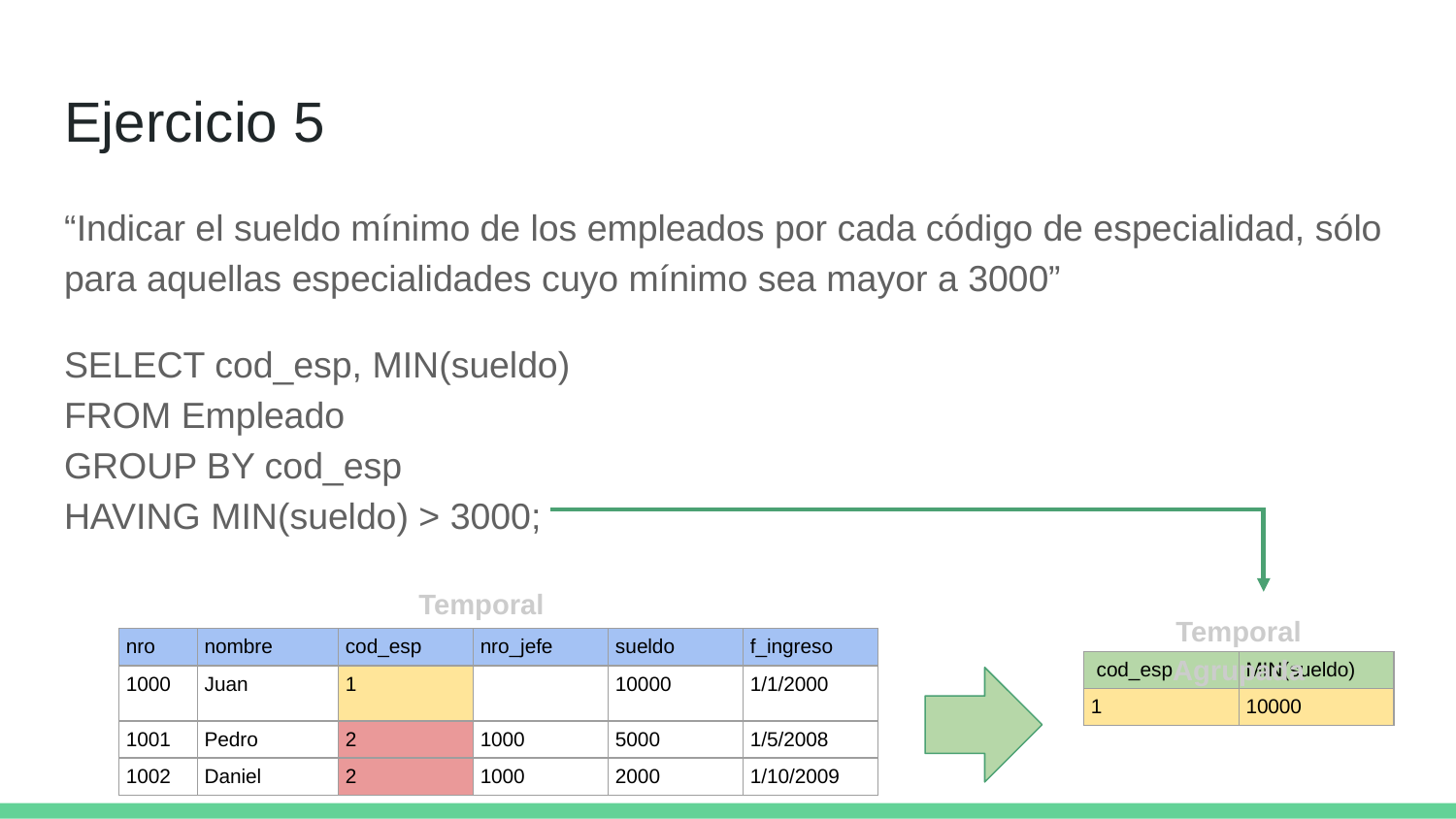

# Ejercicio 5
“Indicar el sueldo mínimo de los empleados por cada código de especialidad, sólo para aquellas especialidades cuyo mínimo sea mayor a 3000”
SELECT cod_esp, MIN(sueldo)
FROM Empleado
GROUP BY cod_esp
HAVING MIN(sueldo) > 3000;
Temporal
Temporal Agrupada
| nro | nombre | cod\_esp | nro\_jefe | sueldo | f\_ingreso |
| --- | --- | --- | --- | --- | --- |
| 1000 | Juan | 1 |  | 10000 | 1/1/2000 |
| 1001 | Pedro | 2 | 1000 | 5000 | 1/5/2008 |
| 1002 | Daniel | 2 | 1000 | 2000 | 1/10/2009 |
| cod\_esp | MIN(sueldo) |
| --- | --- |
| 1 | 10000 |